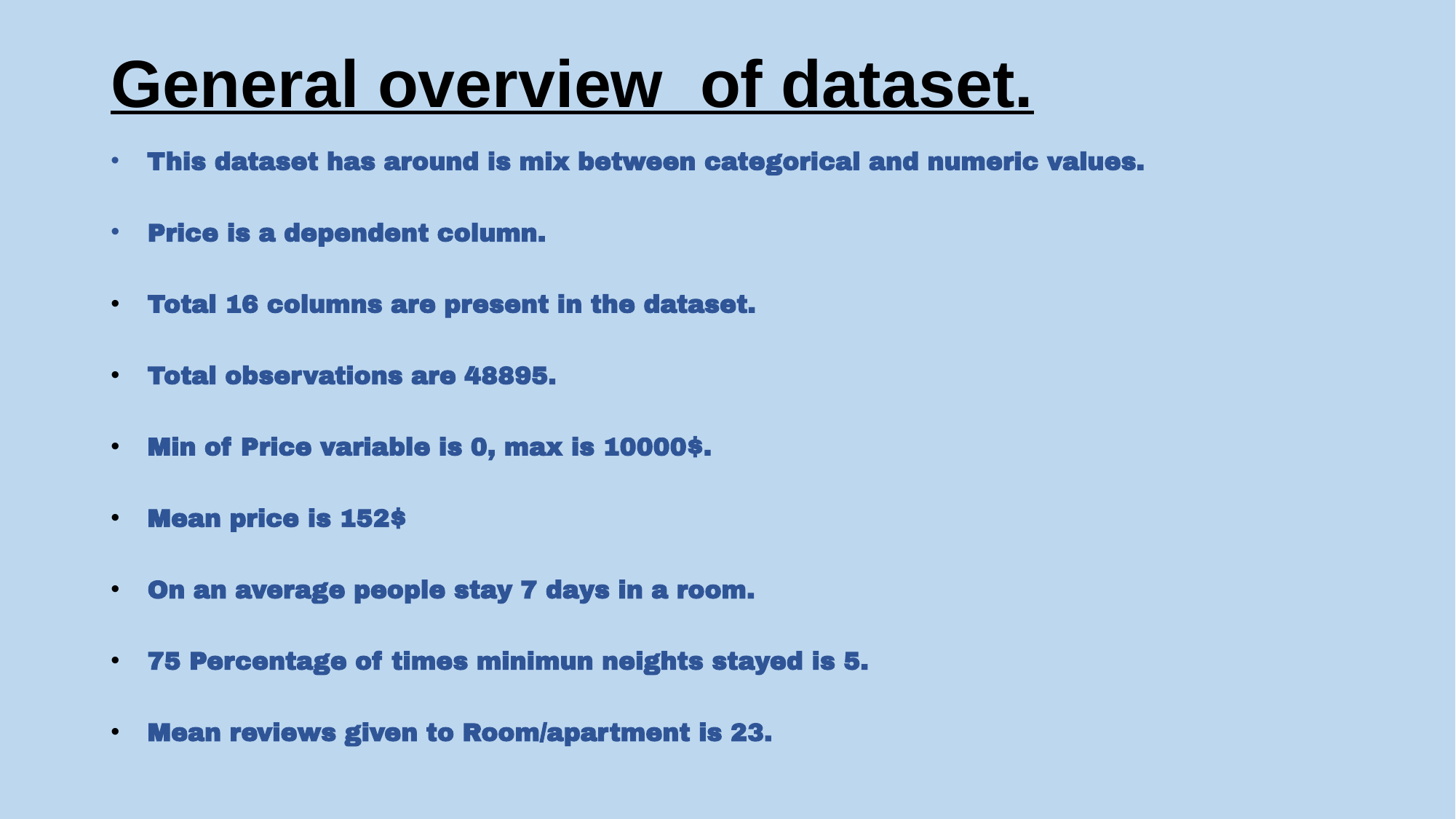

# General overview  of dataset.
 This dataset has around is mix between categorical and numeric values.

 Price is a dependent column.

 Total 16 columns are present in the dataset.

 Total observations are 48895.

 Min of Price variable is 0, max is 10000$.

 Mean price is 152$

 On an average people stay 7 days in a room.

 75 Percentage of times minimun neights stayed is 5.

 Mean reviews given to Room/apartment is 23.